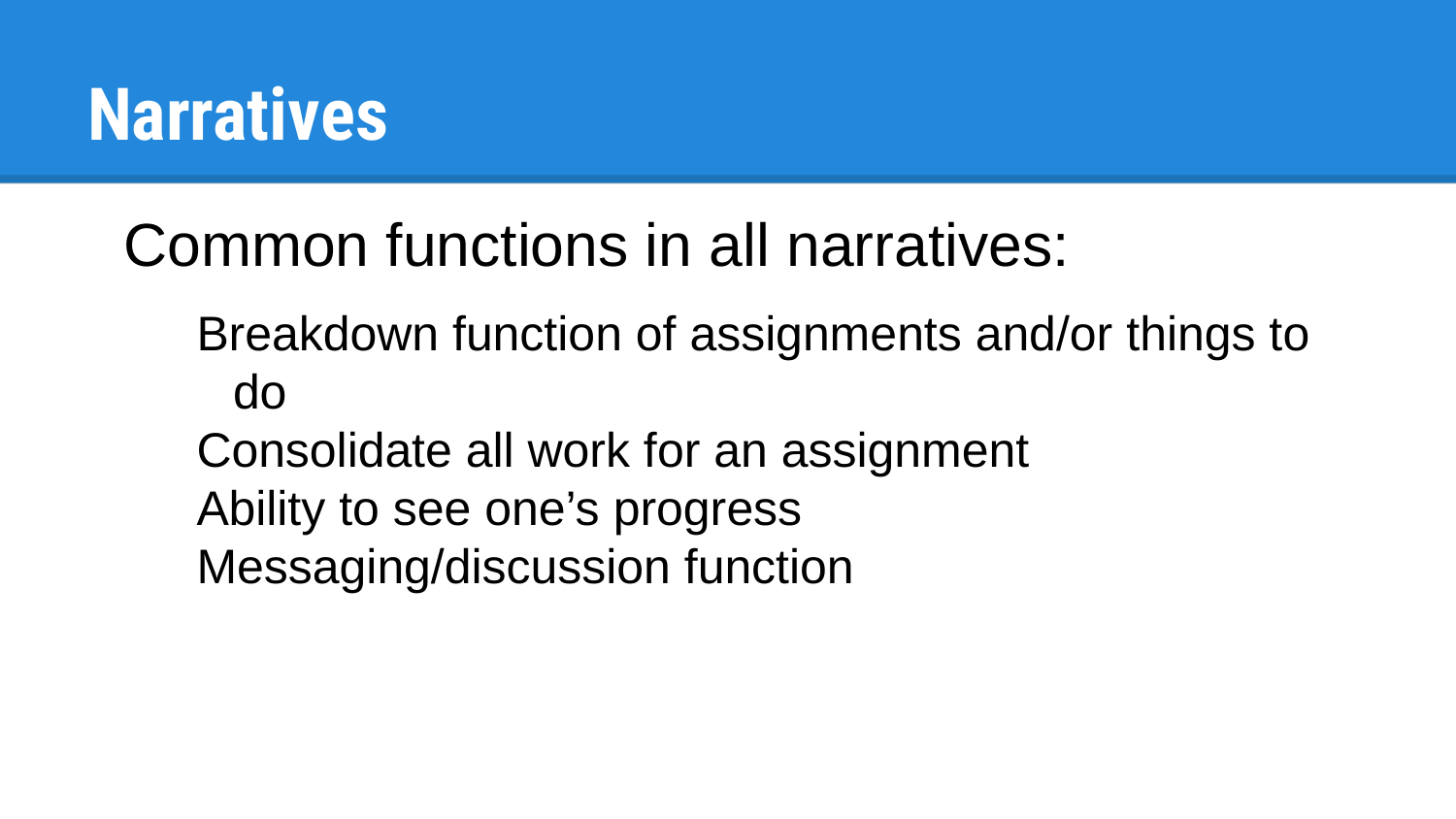

# Narratives
Common functions in all narratives:

Breakdown function of assignments and/or things to do
Consolidate all work for an assignment
Ability to see one’s progress
Messaging/discussion function